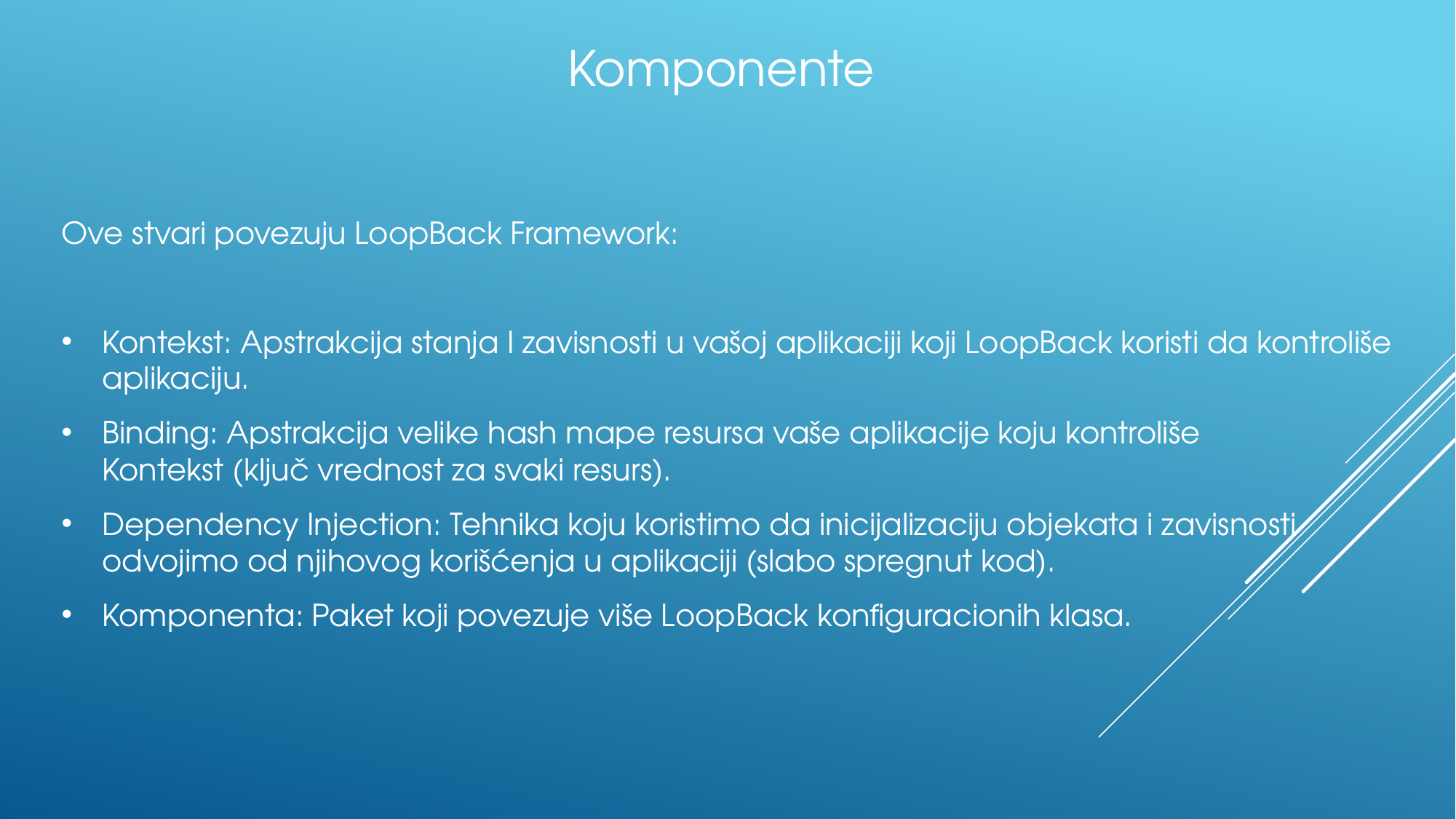

Komponente
Ove stvari povezuju LoopBack Framework:

Kontekst: Apstrakcija stanja I zavisnosti u vašoj aplikaciji koji LoopBack koristi da kontroliše aplikaciju.
Binding: Apstrakcija velike hash mape resursa vaše aplikacije koju kontroliše Kontekst (ključ vrednost za svaki resurs).
Dependency Injection: Tehnika koju koristimo da inicijalizaciju objekata i zavisnosti odvojimo od njihovog korišćenja u aplikaciji (slabo spregnut kod).
Komponenta: Paket koji povezuje više LoopBack konfiguracionih klasa.